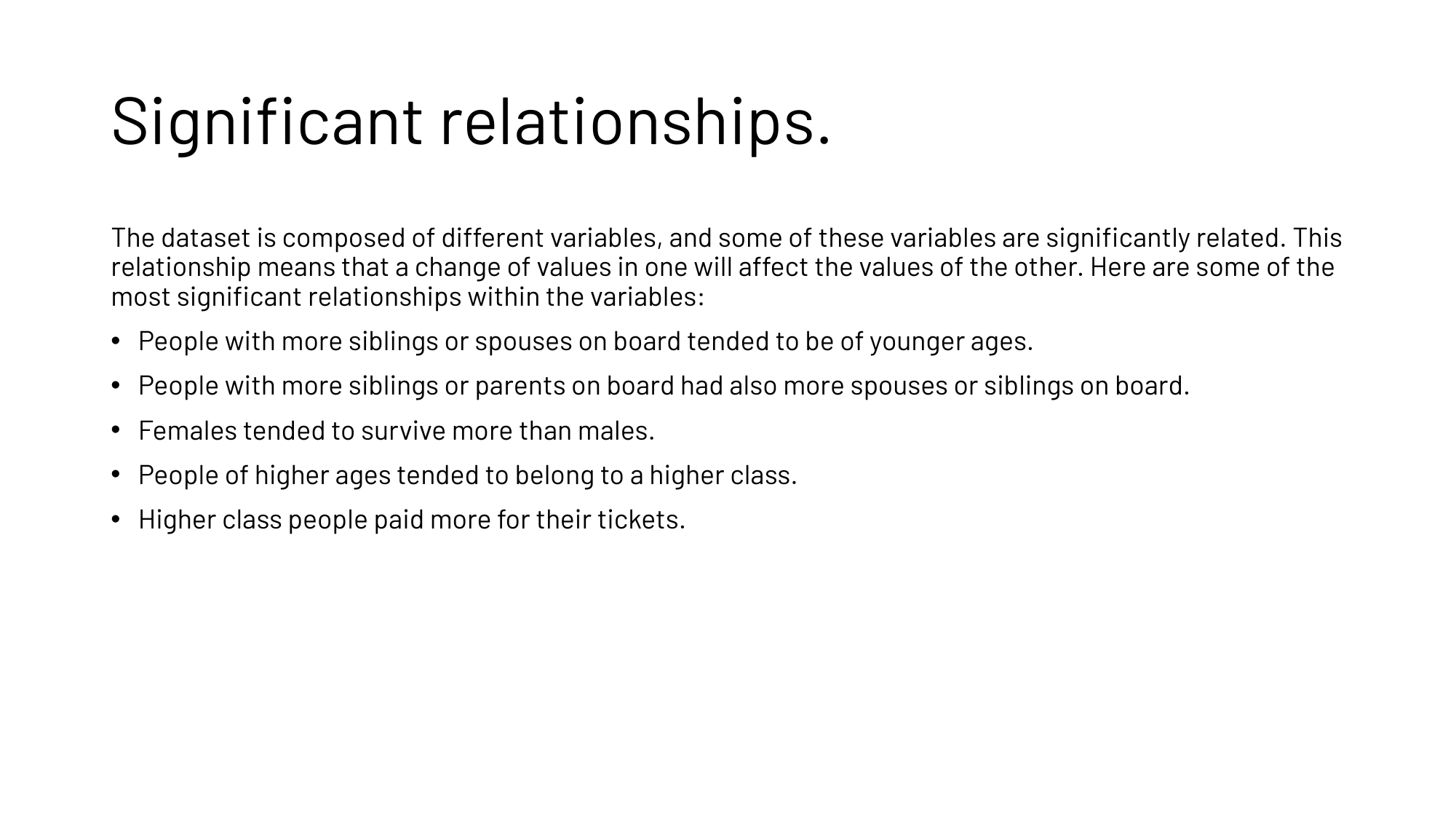

# Significant relationships.
The dataset is composed of different variables, and some of these variables are significantly related. This relationship means that a change of values in one will affect the values of the other. Here are some of the most significant relationships within the variables:
People with more siblings or spouses on board tended to be of younger ages.
People with more siblings or parents on board had also more spouses or siblings on board.
Females tended to survive more than males.
People of higher ages tended to belong to a higher class.
Higher class people paid more for their tickets.